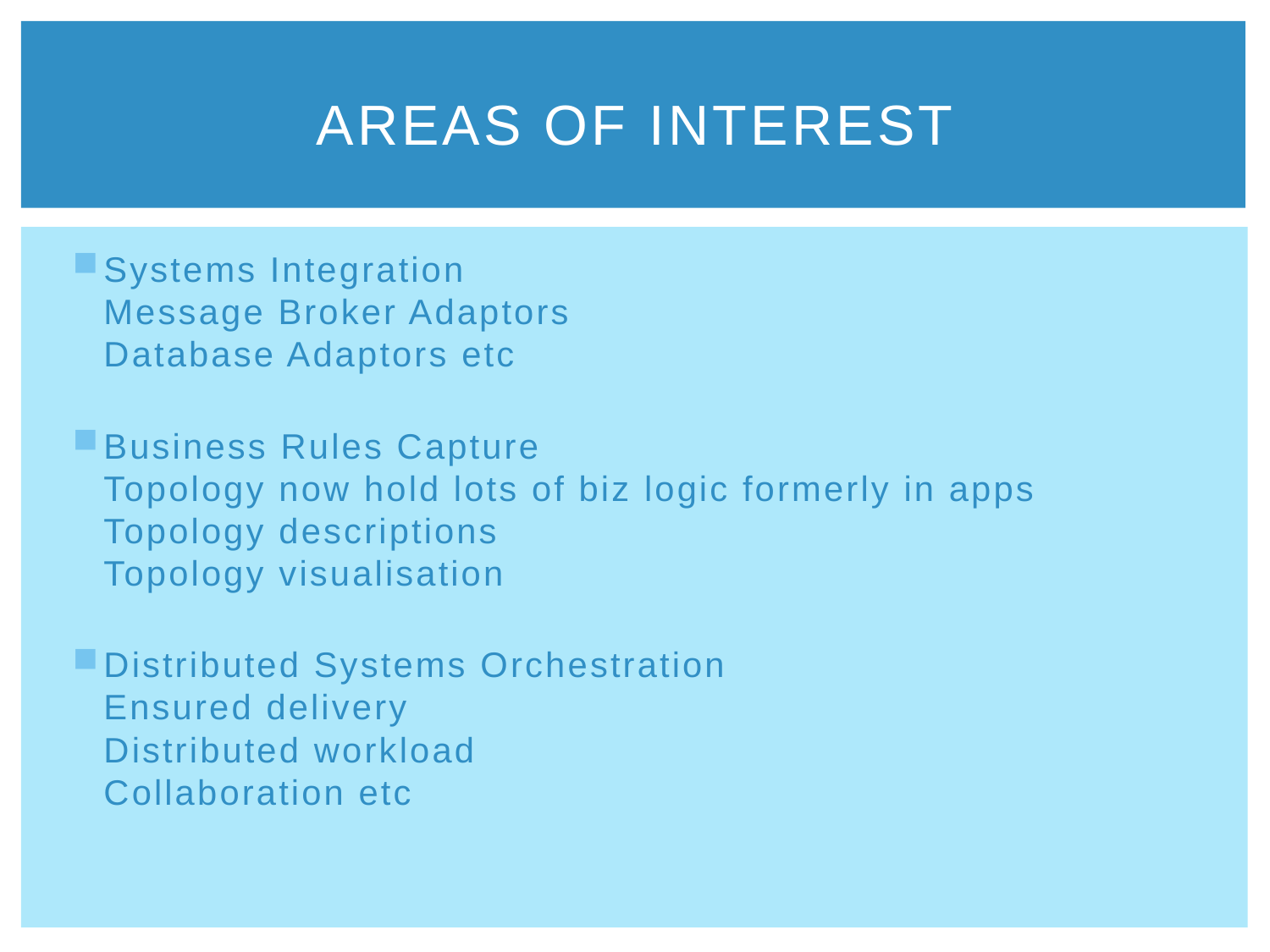

# Areas of Interest
Systems Integration
Message Broker Adaptors
Database Adaptors etc
Business Rules Capture
Topology now hold lots of biz logic formerly in apps
Topology descriptions
Topology visualisation
Distributed Systems Orchestration
Ensured delivery
Distributed workload
Collaboration etc